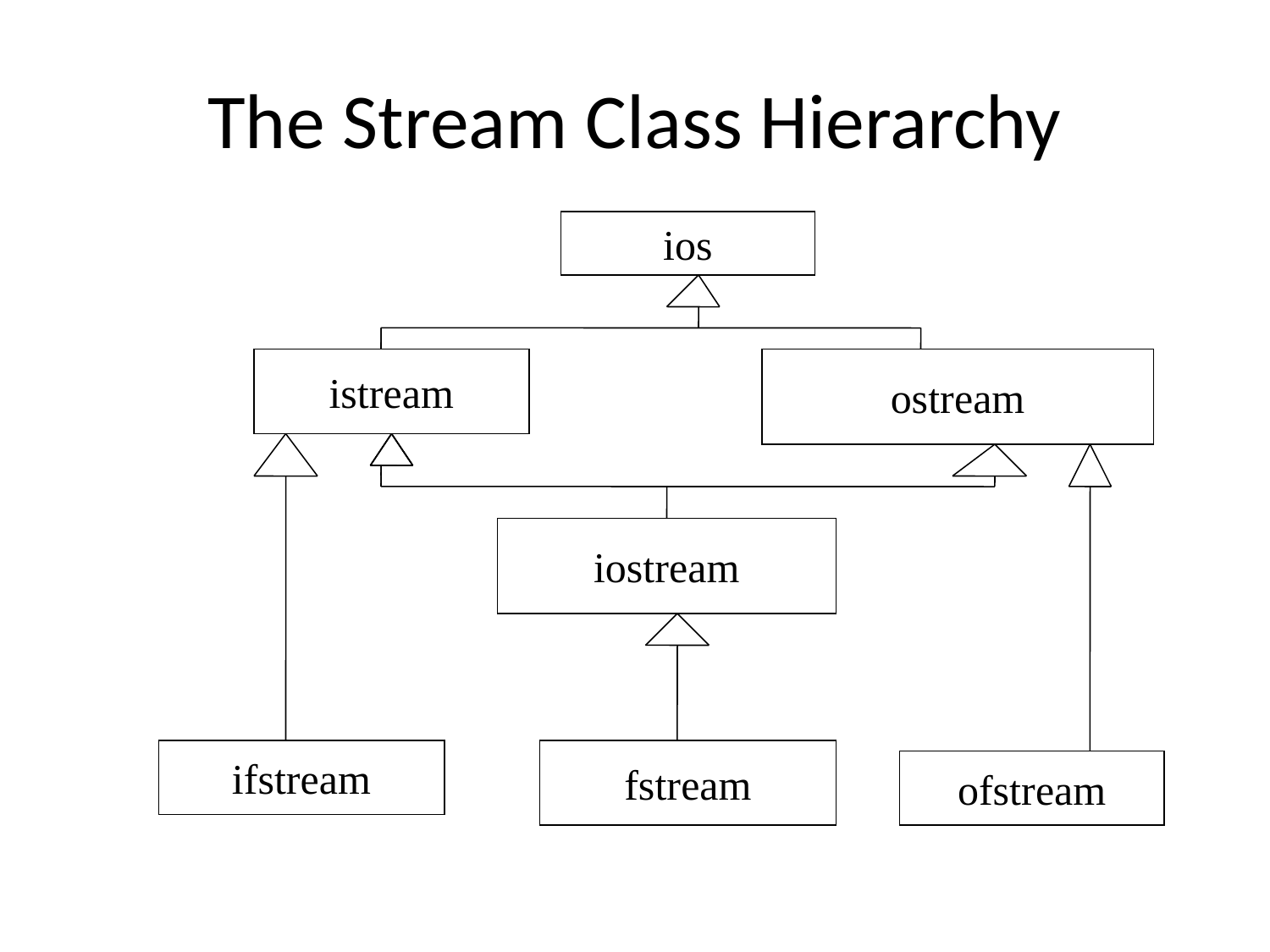

# The Stream Class Hierarchy

ios

istream
ostream

ifstream
fstream
ofstream

iostream